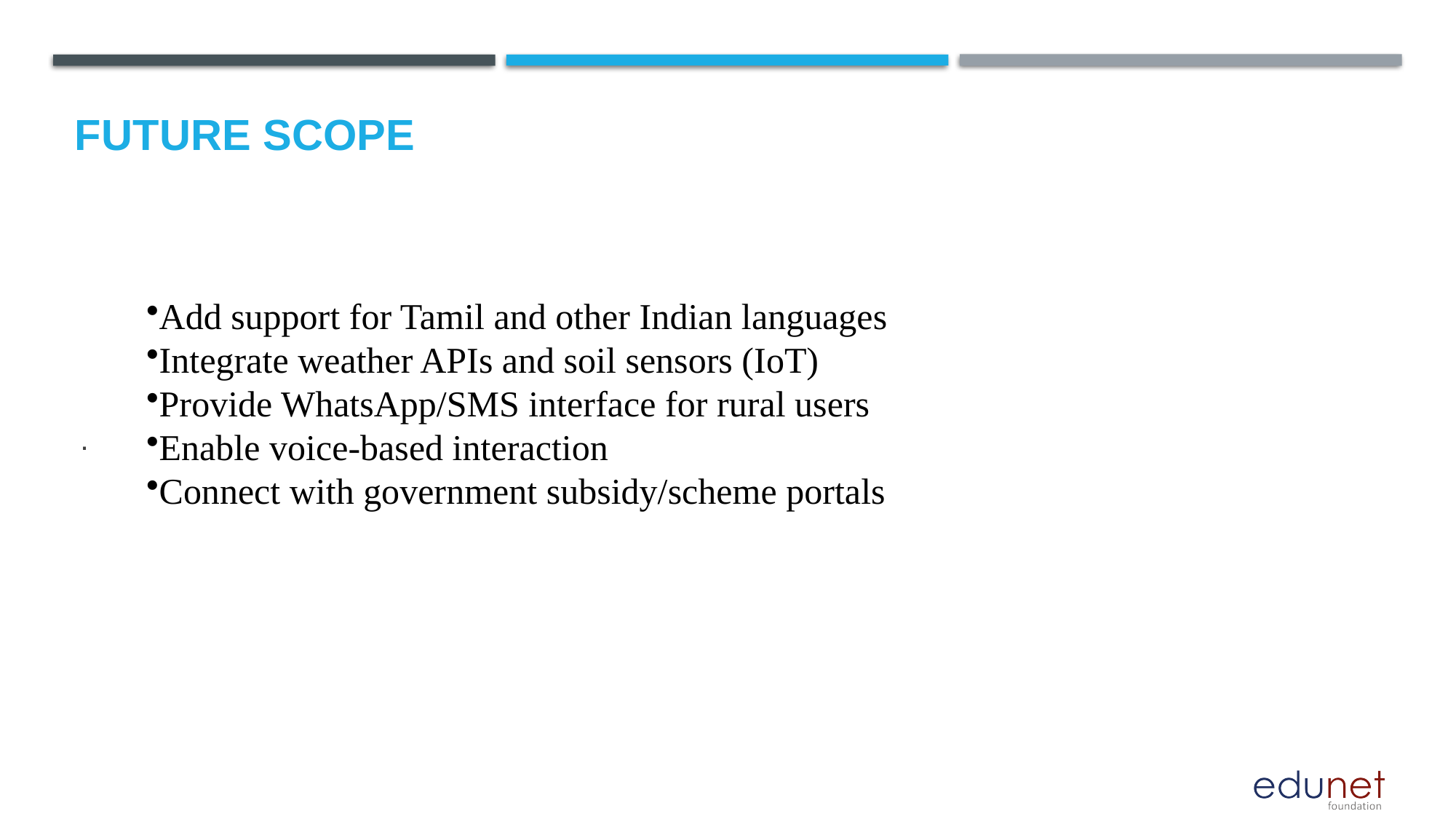

Add support for Tamil and other Indian languages
Integrate weather APIs and soil sensors (IoT)
Provide WhatsApp/SMS interface for rural users
Enable voice-based interaction
Connect with government subsidy/scheme portals

Future scope

.